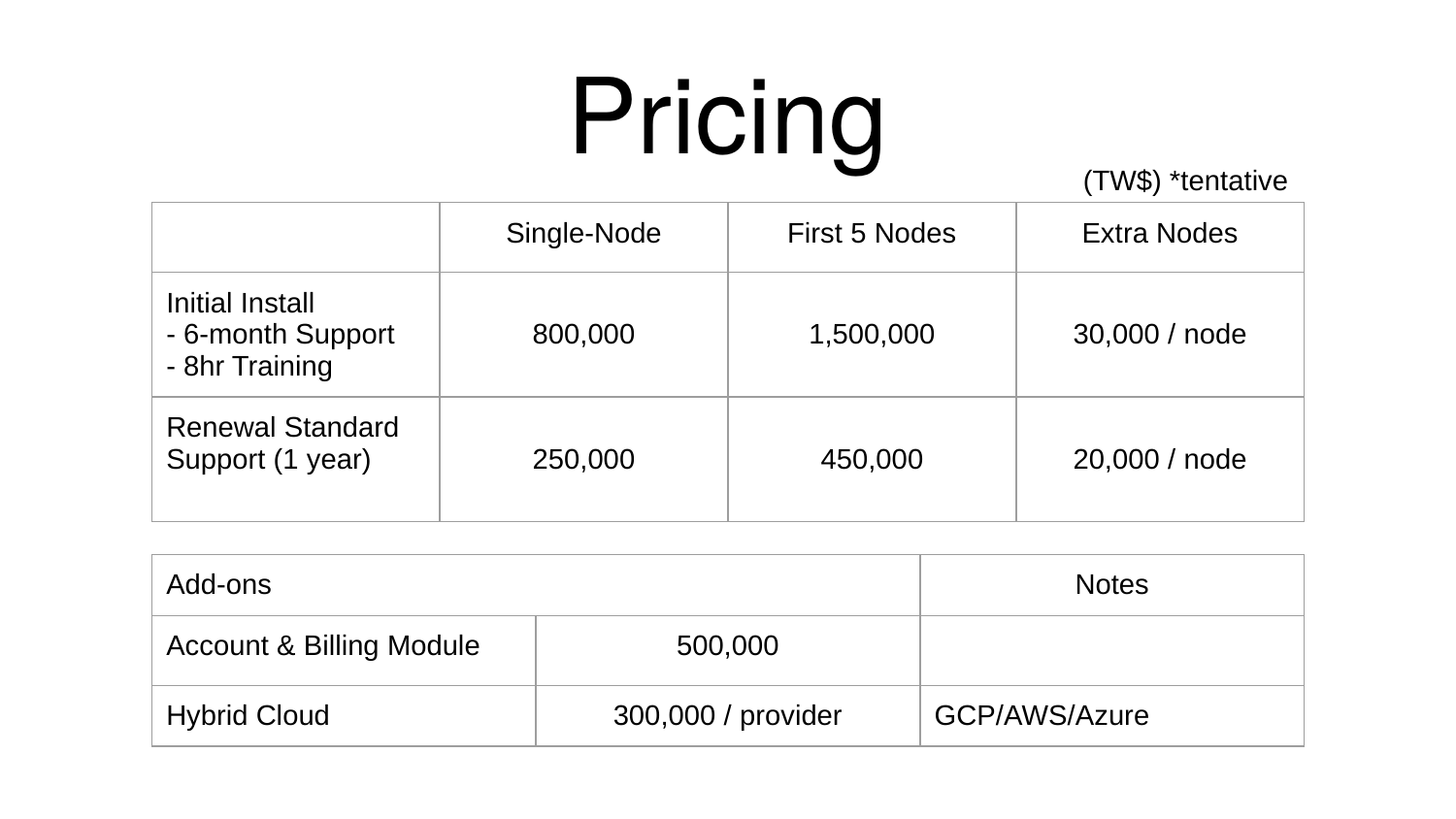

# Pricing
(TW$) *tentative
|  | Single-Node | First 5 Nodes | Extra Nodes |
| --- | --- | --- | --- |
| Initial Install - 6-month Support - 8hr Training | 800,000 | 1,500,000 | 30,000 / node |
| Renewal Standard Support (1 year) | 250,000 | 450,000 | 20,000 / node |
| Add-ons |  | Notes |
| --- | --- | --- |
| Account & Billing Module | 500,000 |  |
| Hybrid Cloud | 300,000 / provider | GCP/AWS/Azure |